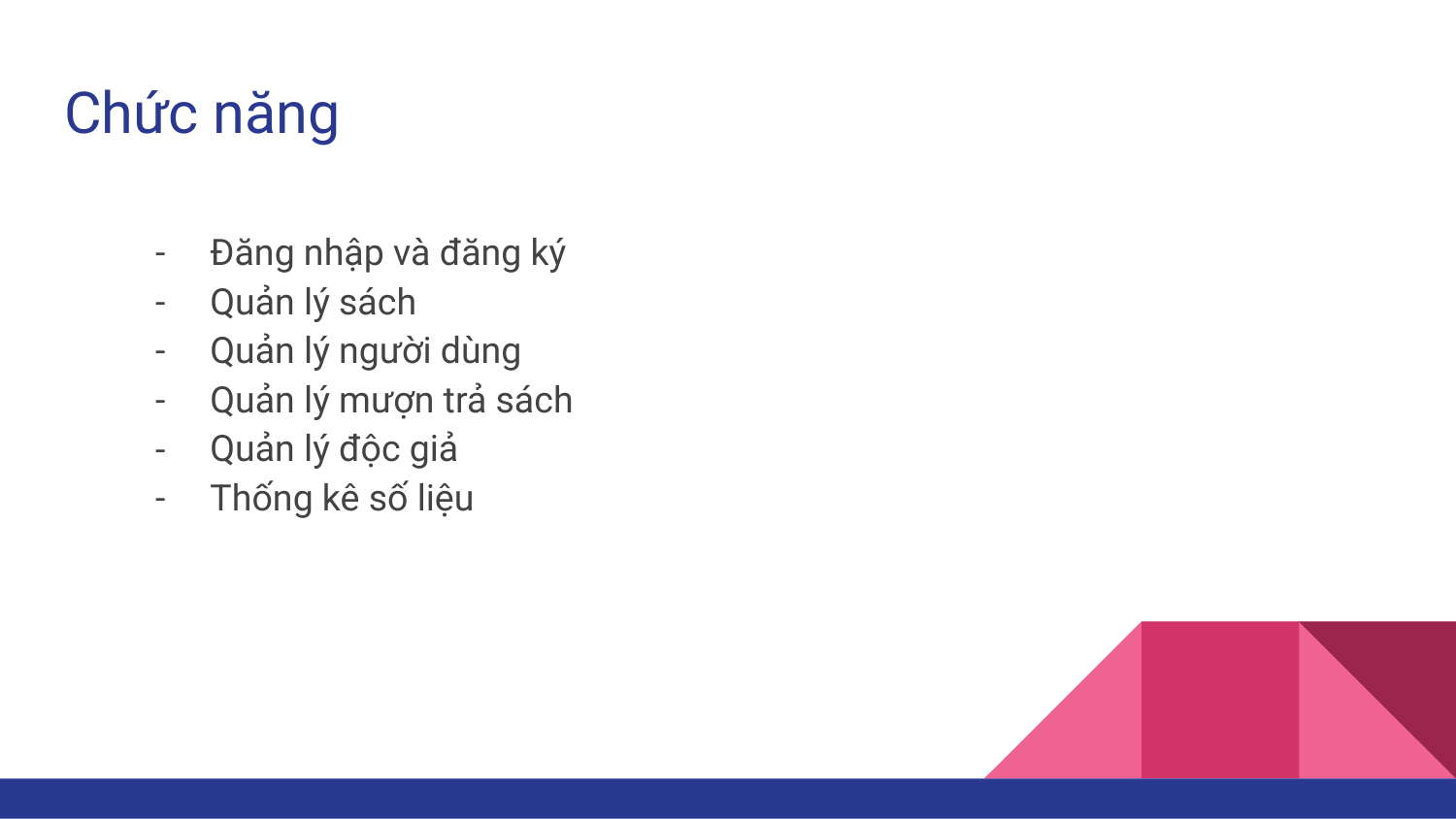

# Chức năng
Đăng nhập và đăng ký
Quản lý sách
Quản lý người dùng
Quản lý mượn trả sách
Quản lý độc giả
Thống kê số liệu